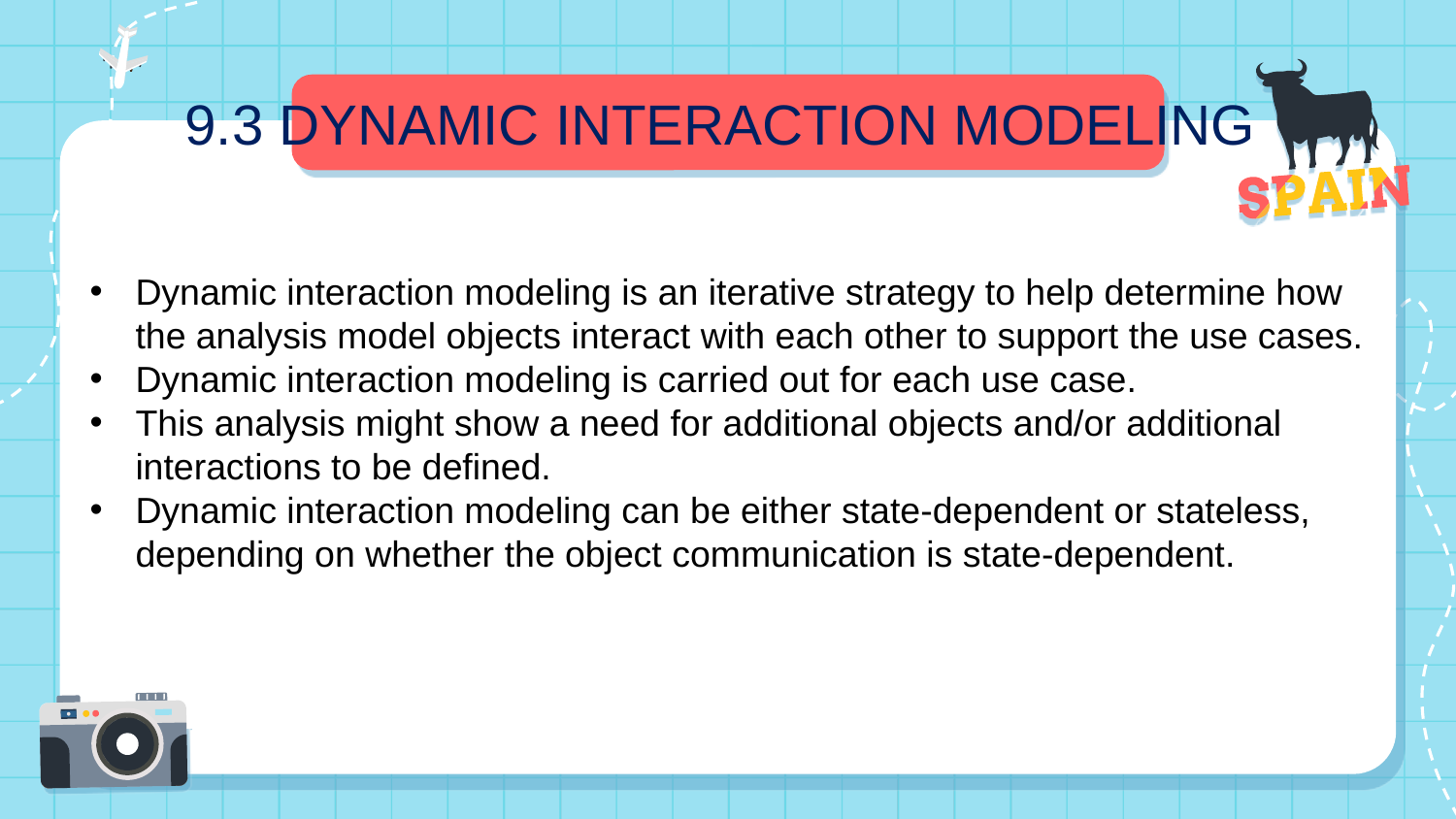

9.3 DYNAMIC INTERACTION MODELING
Dynamic interaction modeling is an iterative strategy to help determine how the analysis model objects interact with each other to support the use cases.
Dynamic interaction modeling is carried out for each use case.
This analysis might show a need for additional objects and/or additional interactions to be defined.
Dynamic interaction modeling can be either state-dependent or stateless, depending on whether the object communication is state-dependent.